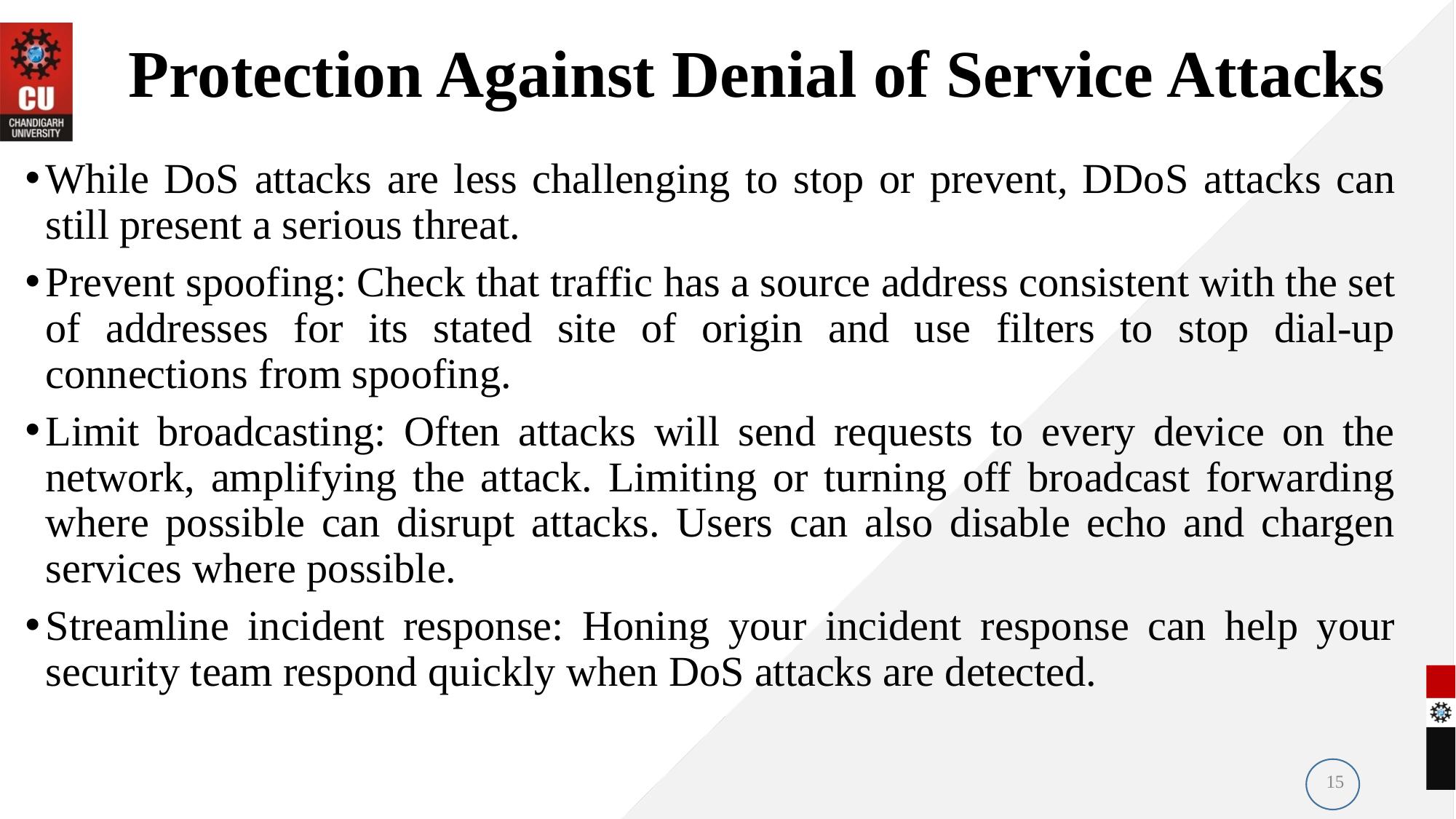

# Protection Against Denial of Service Attacks
While DoS attacks are less challenging to stop or prevent, DDoS attacks can still present a serious threat.
Prevent spoofing: Check that traffic has a source address consistent with the set of addresses for its stated site of origin and use filters to stop dial-up connections from spoofing.
Limit broadcasting: Often attacks will send requests to every device on the network, amplifying the attack. Limiting or turning off broadcast forwarding where possible can disrupt attacks. Users can also disable echo and chargen services where possible.
Streamline incident response: Honing your incident response can help your security team respond quickly when DoS attacks are detected.

15